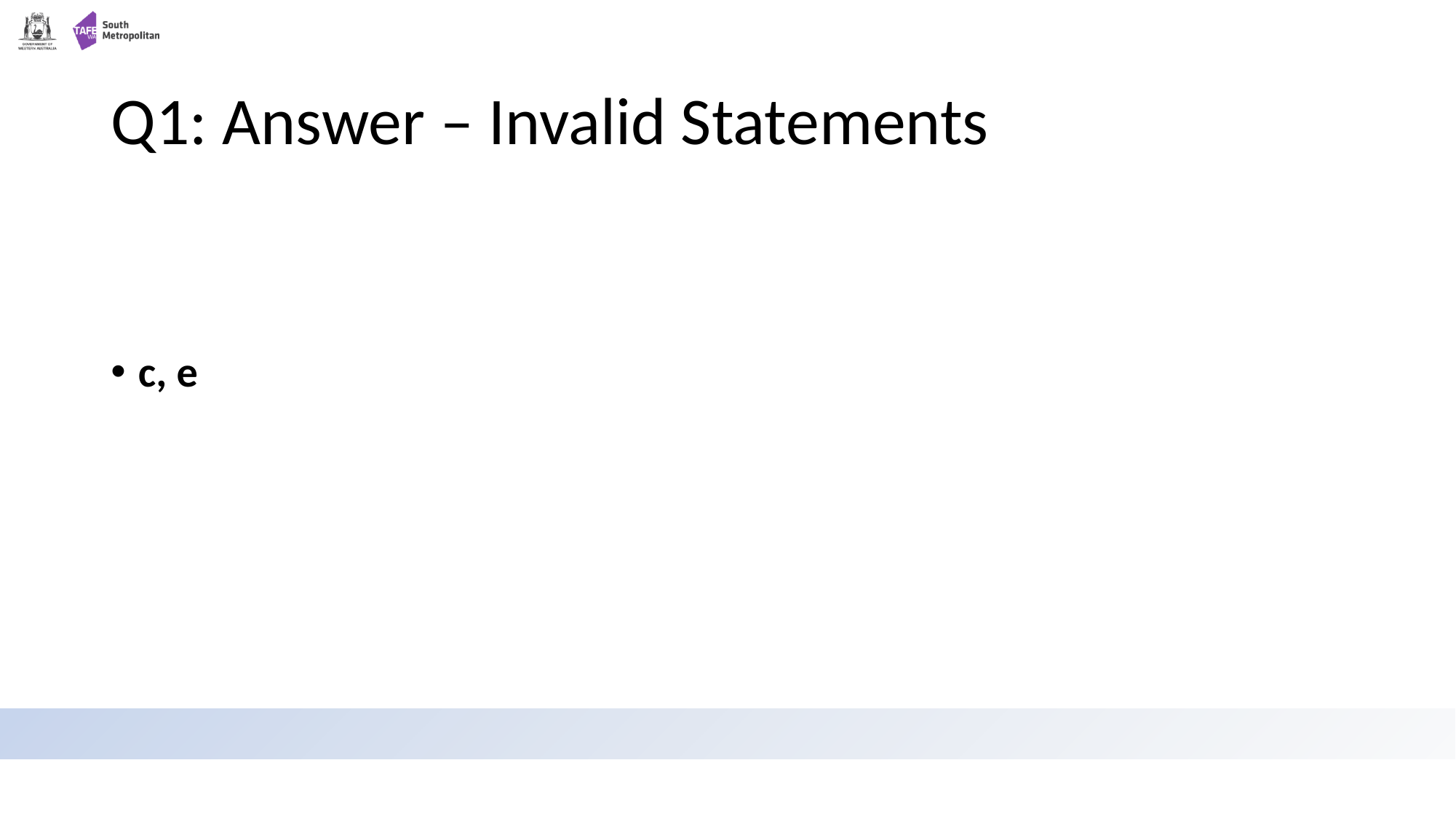

# Q1: Answer – Invalid Statements

c, e